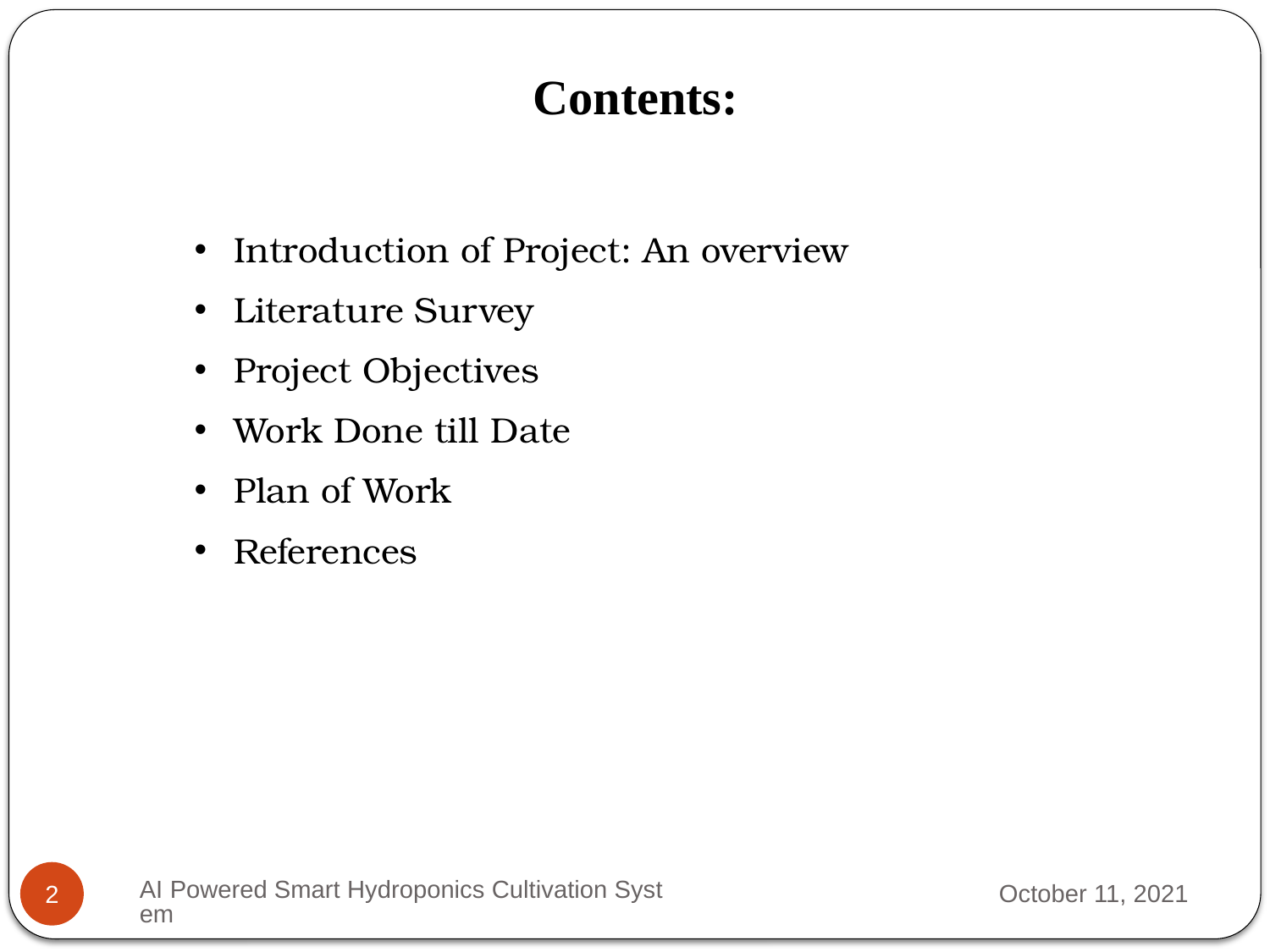

Contents:
Introduction of Project: An overview
Literature Survey
Project Objectives
Work Done till Date
Plan of Work
References
AI Powered Smart Hydroponics Cultivation System
October 11, 2021
2